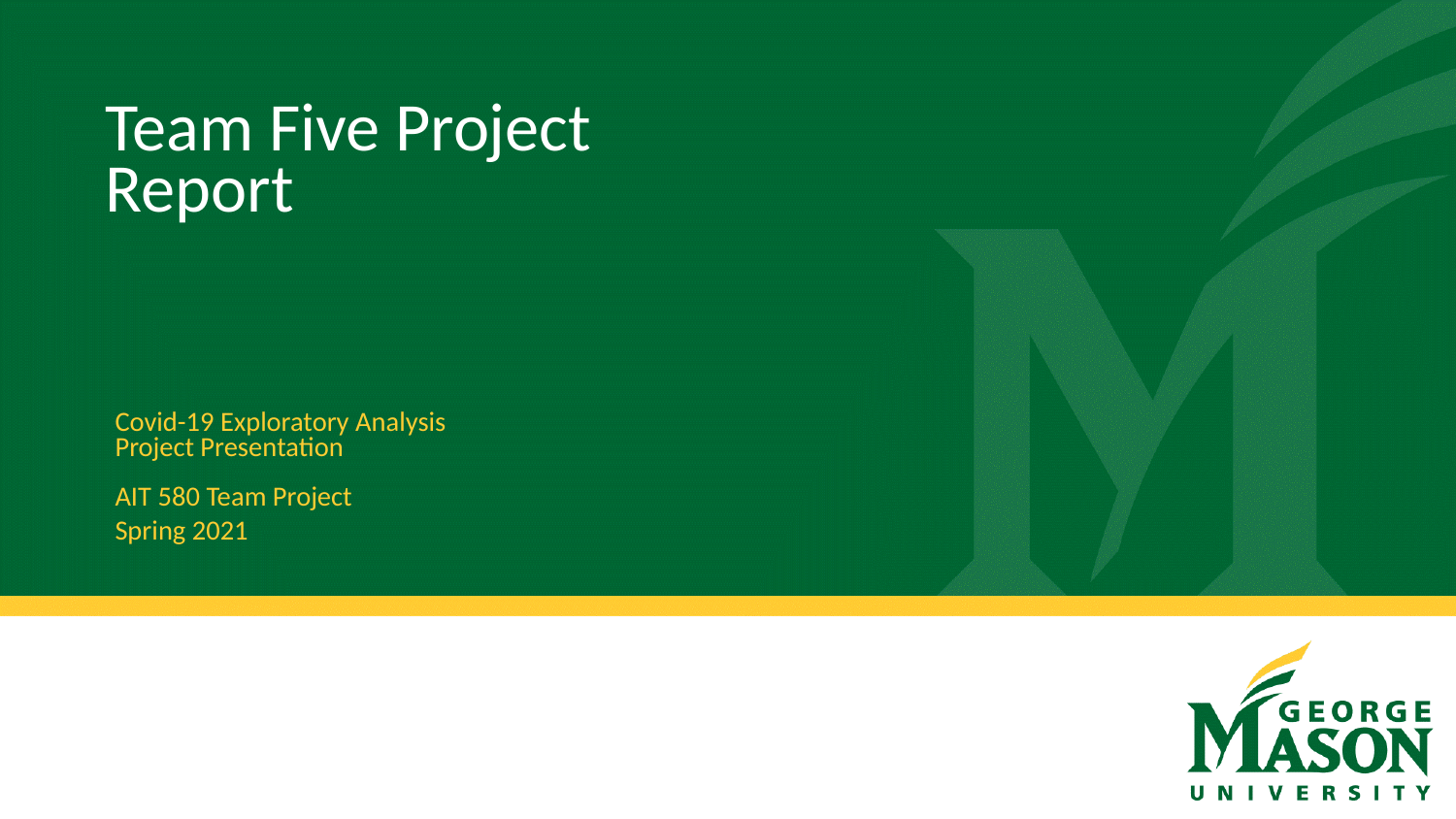

Team Five Project Report
Covid-19 Exploratory Analysis
Project Presentation

AIT 580 Team Project
Spring 2021